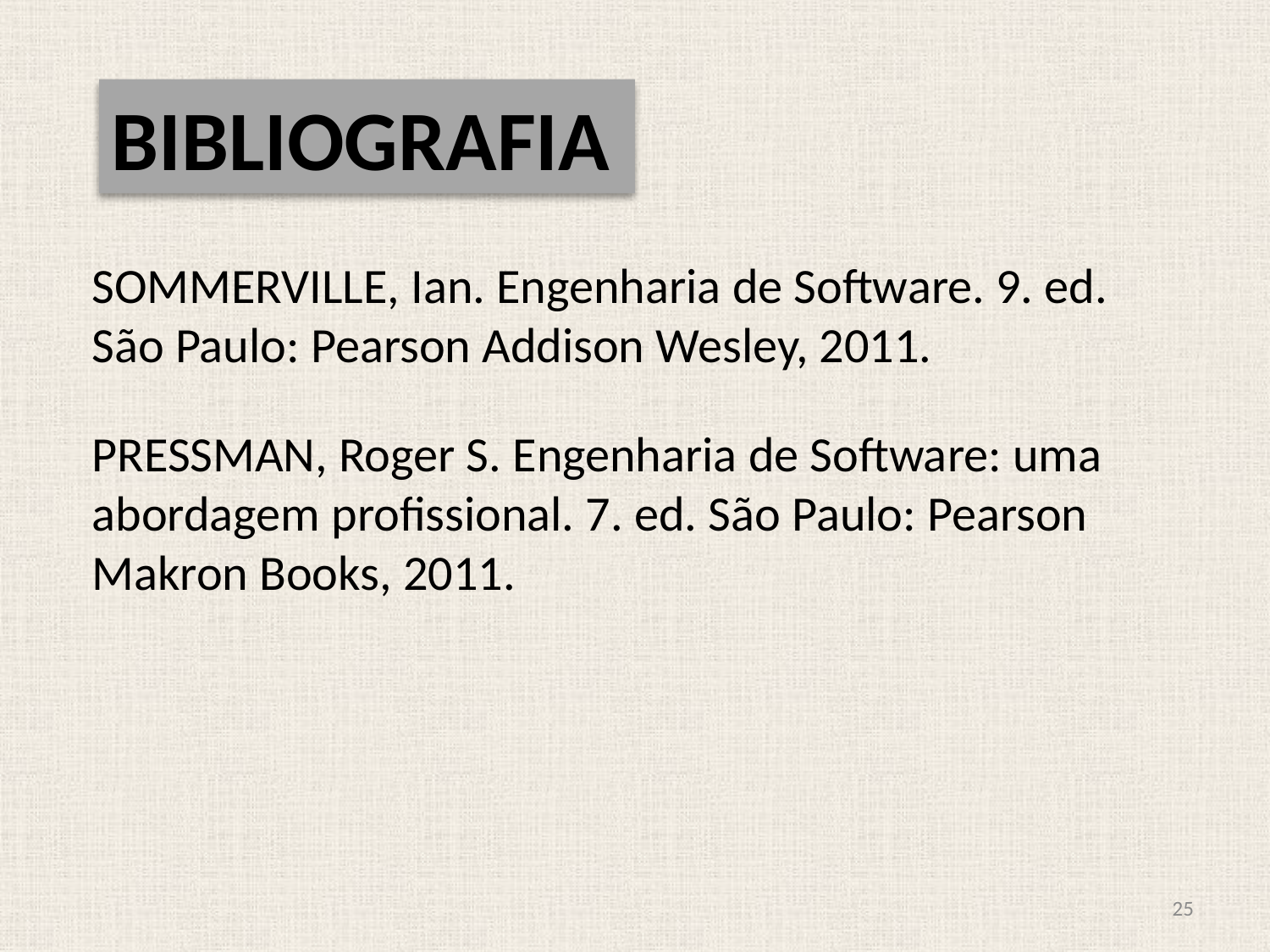

BIBLIOGRAFIA
SOMMERVILLE, Ian. Engenharia de Software. 9. ed. São Paulo: Pearson Addison Wesley, 2011.
PRESSMAN, Roger S. Engenharia de Software: uma abordagem profissional. 7. ed. São Paulo: Pearson Makron Books, 2011.
25